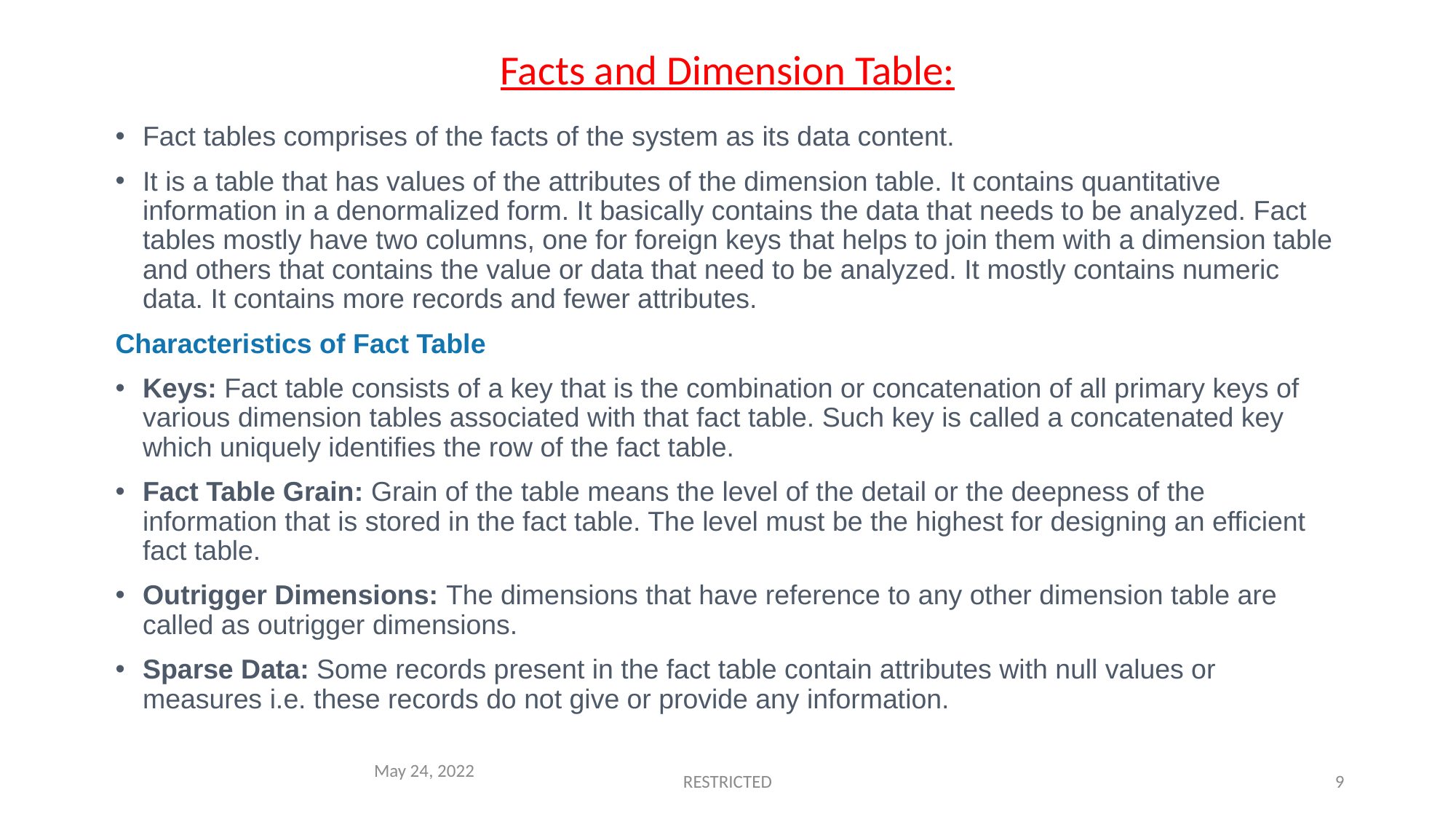

# Facts and Dimension Table:
Fact tables comprises of the facts of the system as its data content.
It is a table that has values of the attributes of the dimension table. It contains quantitative information in a denormalized form. It basically contains the data that needs to be analyzed. Fact tables mostly have two columns, one for foreign keys that helps to join them with a dimension table and others that contains the value or data that need to be analyzed. It mostly contains numeric data. It contains more records and fewer attributes.
Characteristics of Fact Table
Keys: Fact table consists of a key that is the combination or concatenation of all primary keys of various dimension tables associated with that fact table. Such key is called a concatenated key which uniquely identifies the row of the fact table.
Fact Table Grain: Grain of the table means the level of the detail or the deepness of the information that is stored in the fact table. The level must be the highest for designing an efficient fact table.
Outrigger Dimensions: The dimensions that have reference to any other dimension table are called as outrigger dimensions.
Sparse Data: Some records present in the fact table contain attributes with null values or measures i.e. these records do not give or provide any information.

May 24, 2022

RESTRICTED
9